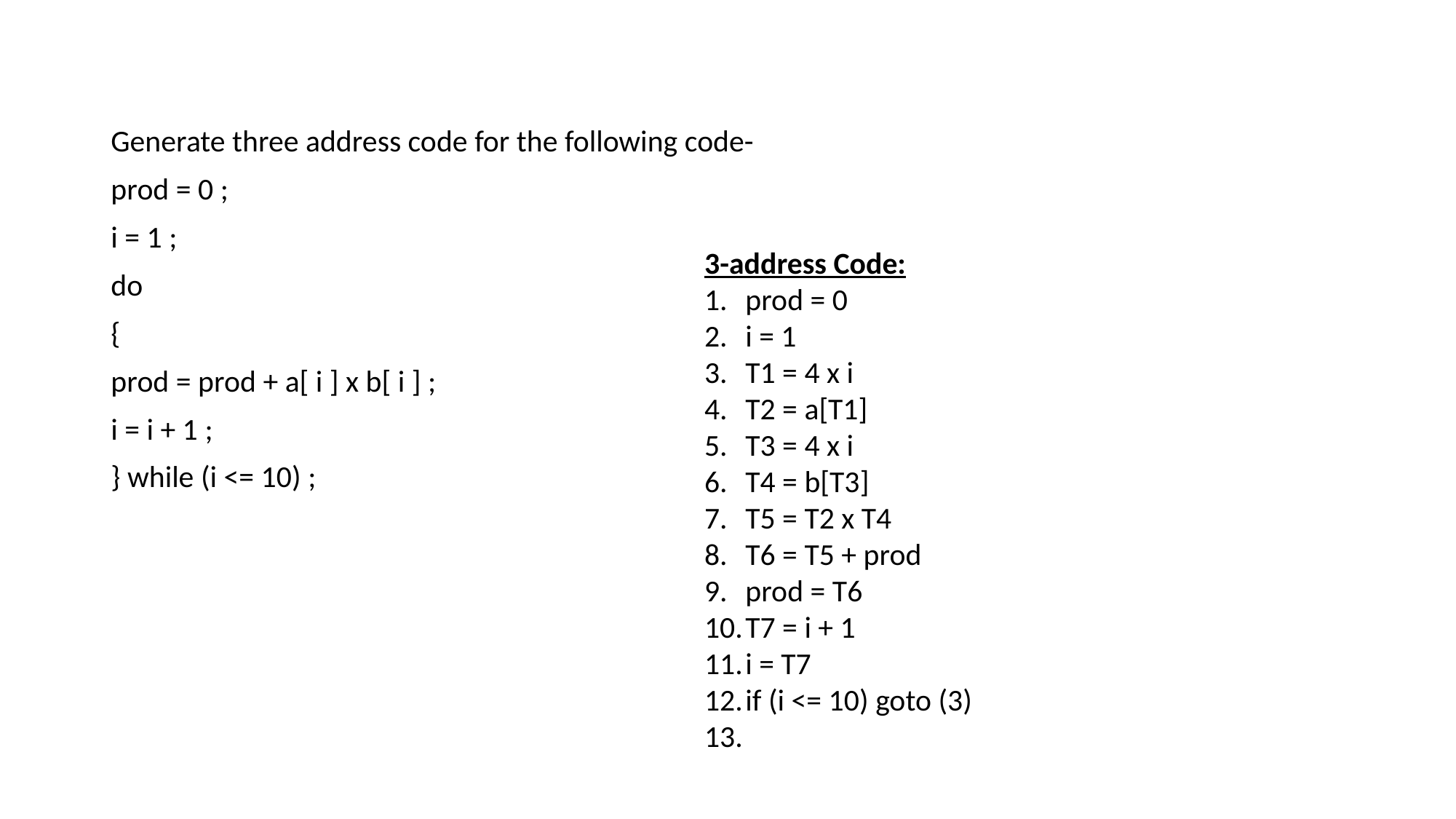

#
Generate three address code for the following code-
prod = 0 ;
i = 1 ;
do
{
prod = prod + a[ i ] x b[ i ] ;
i = i + 1 ;
} while (i <= 10) ;

3-address Code:
prod = 0
i = 1
T1 = 4 x i
T2 = a[T1]
T3 = 4 x i
T4 = b[T3]
T5 = T2 x T4
T6 = T5 + prod
prod = T6
T7 = i + 1
i = T7
if (i <= 10) goto (3)